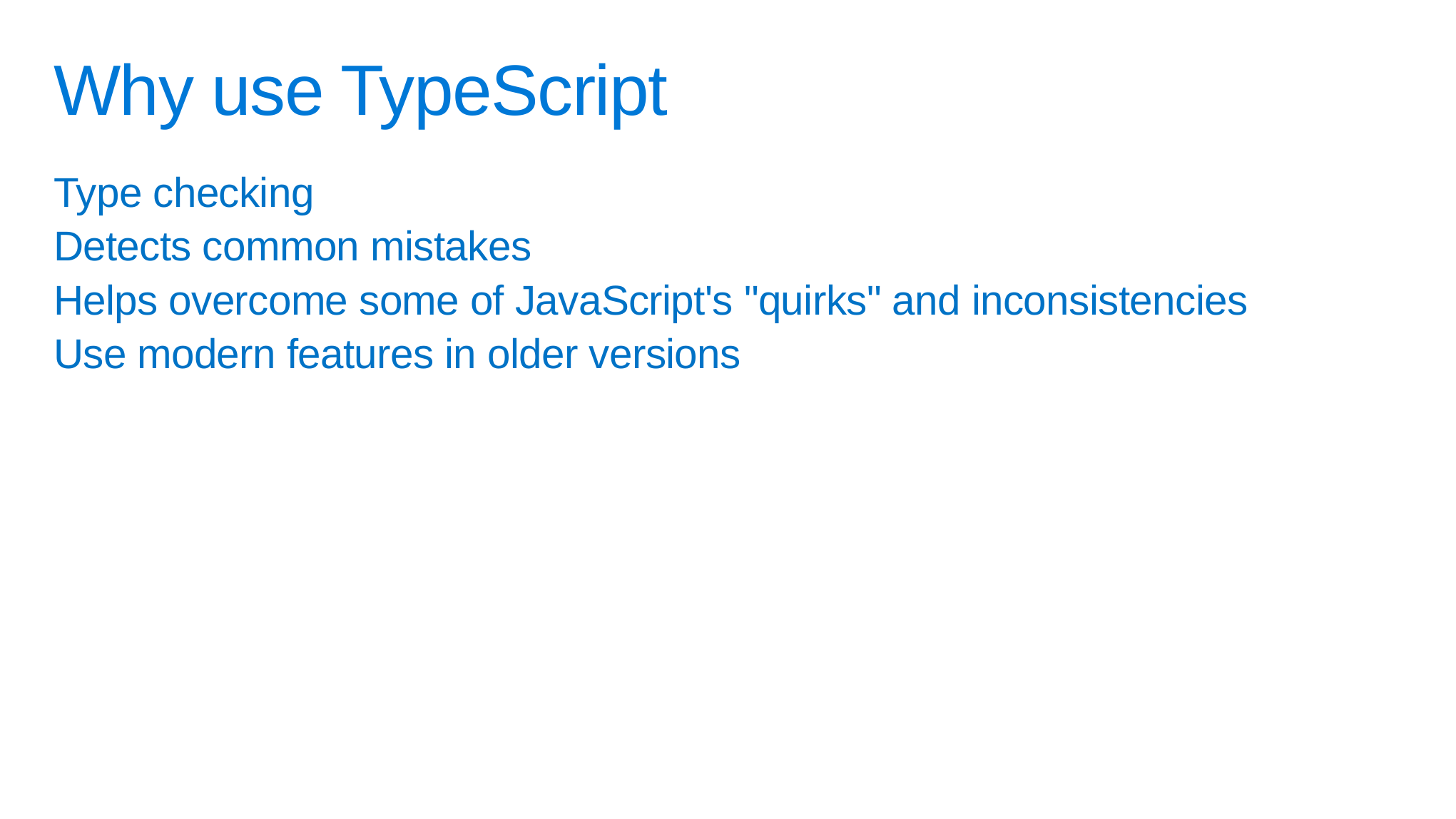

# Why use TypeScript
Type checking
Detects common mistakes
Helps overcome some of JavaScript's "quirks" and inconsistencies
Use modern features in older versions